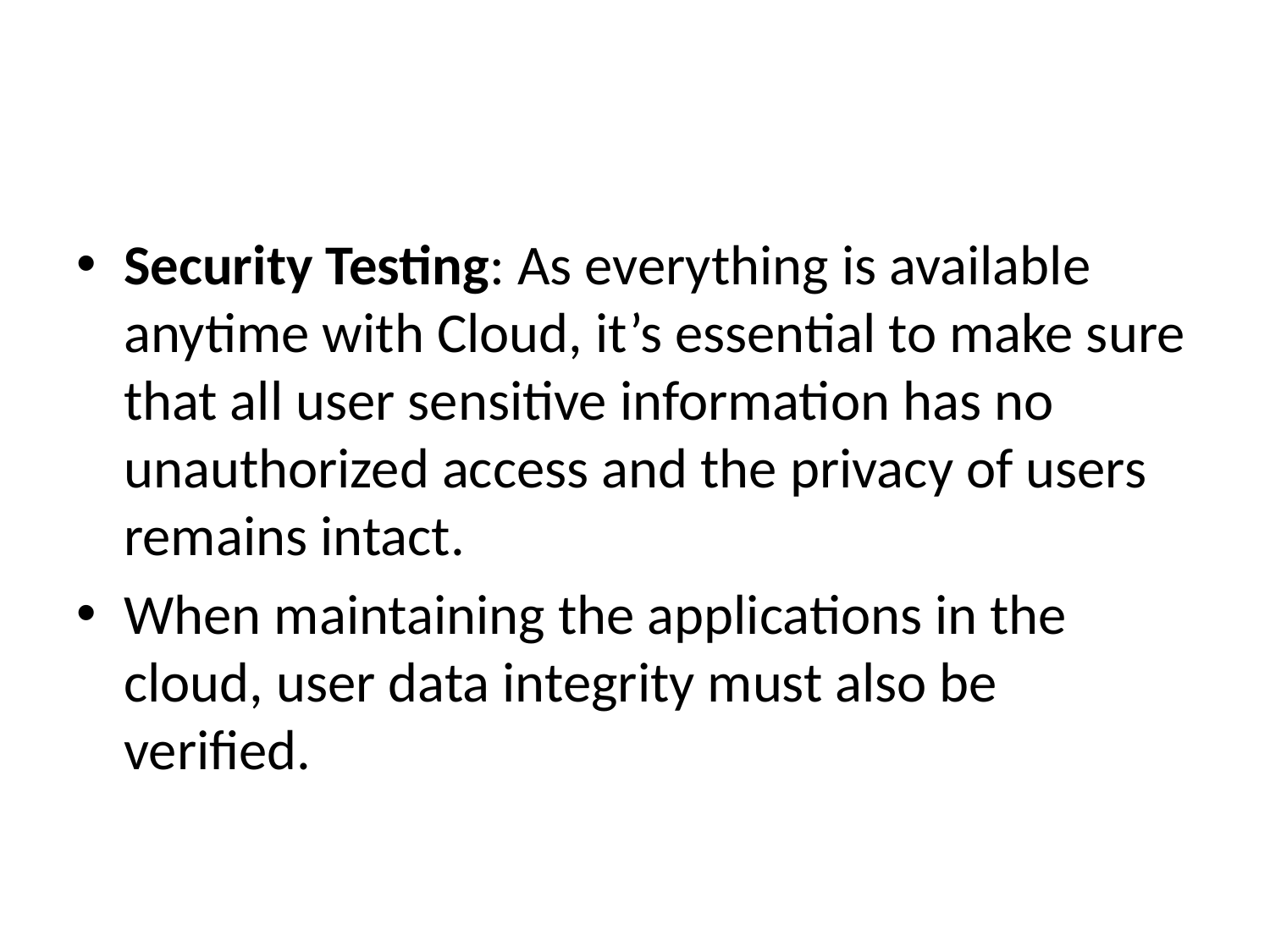

#
Security Testing: As everything is available anytime with Cloud, it’s essential to make sure that all user sensitive information has no unauthorized access and the privacy of users remains intact.
When maintaining the applications in the cloud, user data integrity must also be verified.